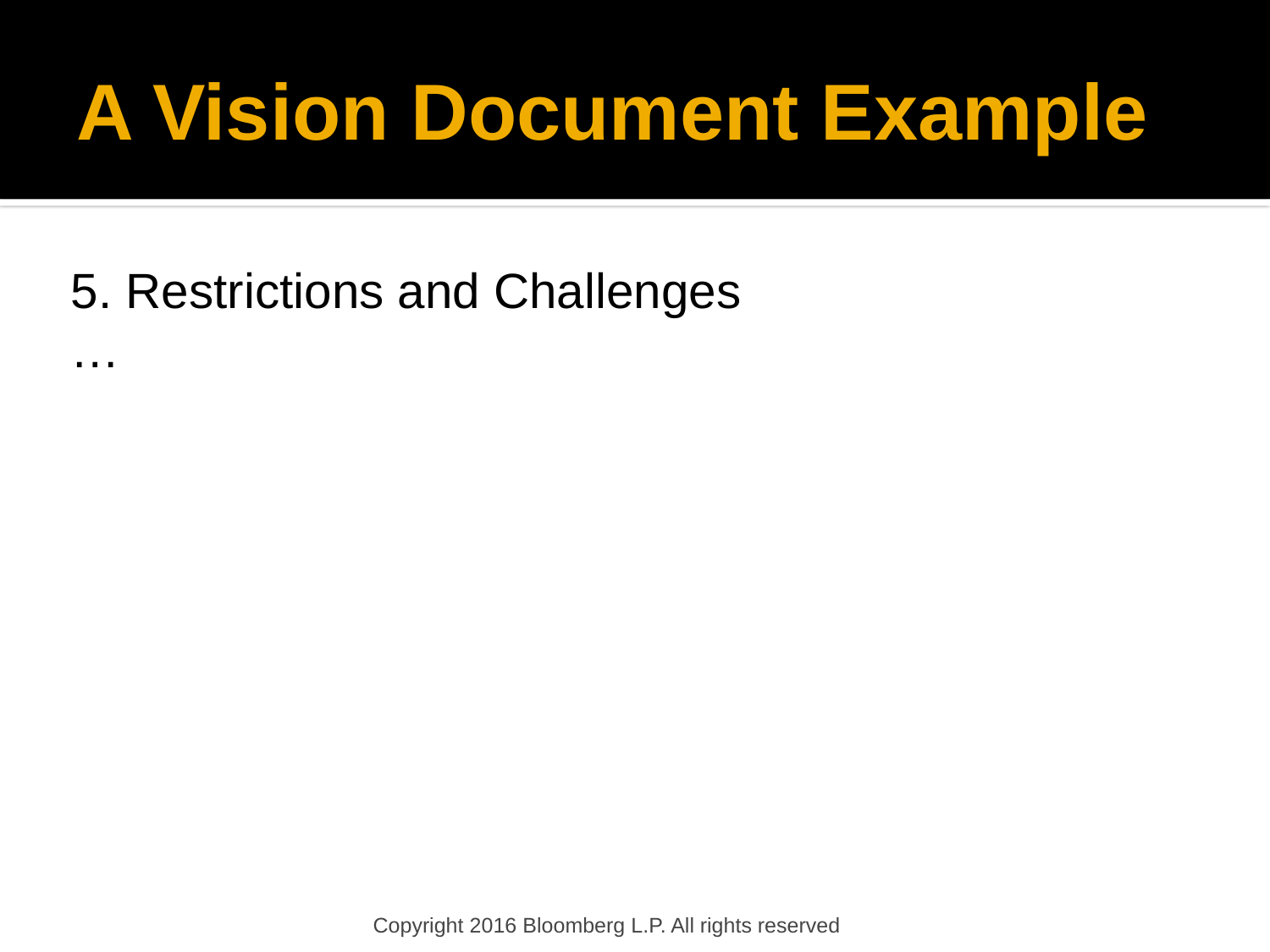

# A Vision Document Example
5. Restrictions and Challenges
…
Copyright 2016 Bloomberg L.P. All rights reserved